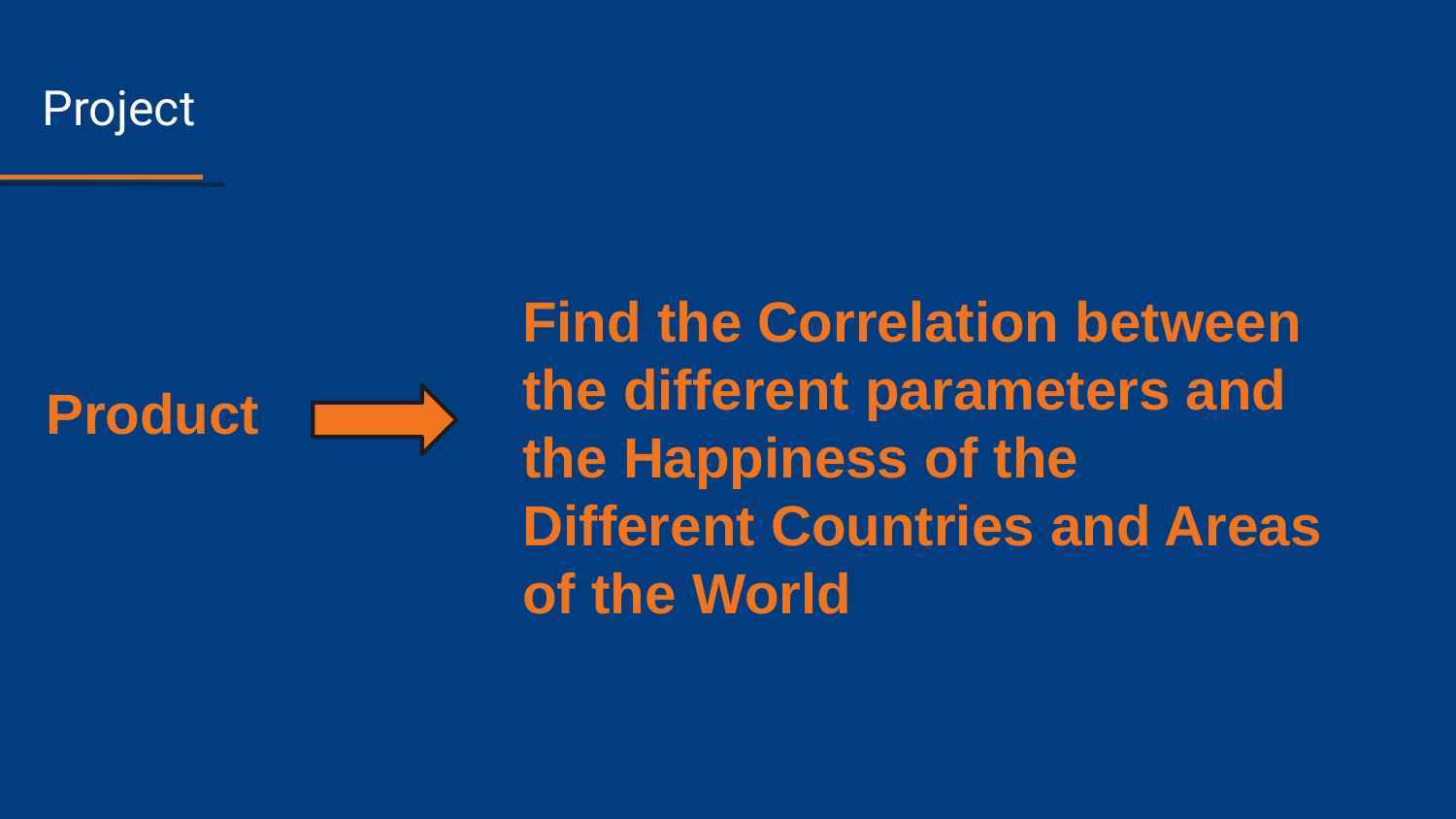

# Project

Find the Correlation between the different parameters and the Happiness of the Different Countries and Areas of the World
Product